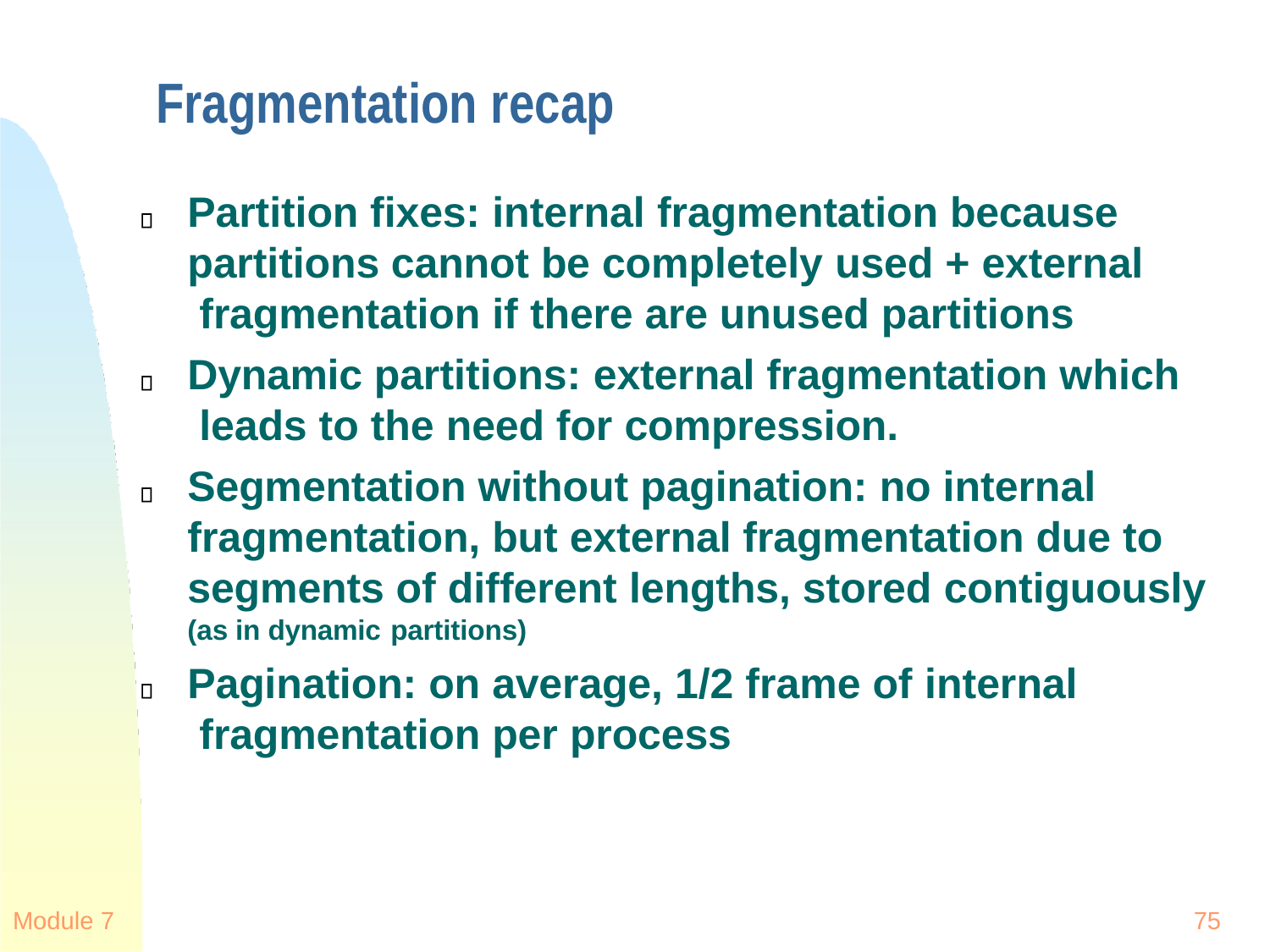

# Fragmentation recap
Partition fixes: internal fragmentation because  partitions cannot be completely used + external  fragmentation if there are unused partitions
Dynamic partitions: external fragmentation which  leads to the need for compression.
Segmentation without pagination: no internal  fragmentation, but external fragmentation due to  segments of different lengths, stored contiguously
(as in dynamic partitions)
Pagination: on average, 1/2 frame of internal  fragmentation per process

Module 7
75